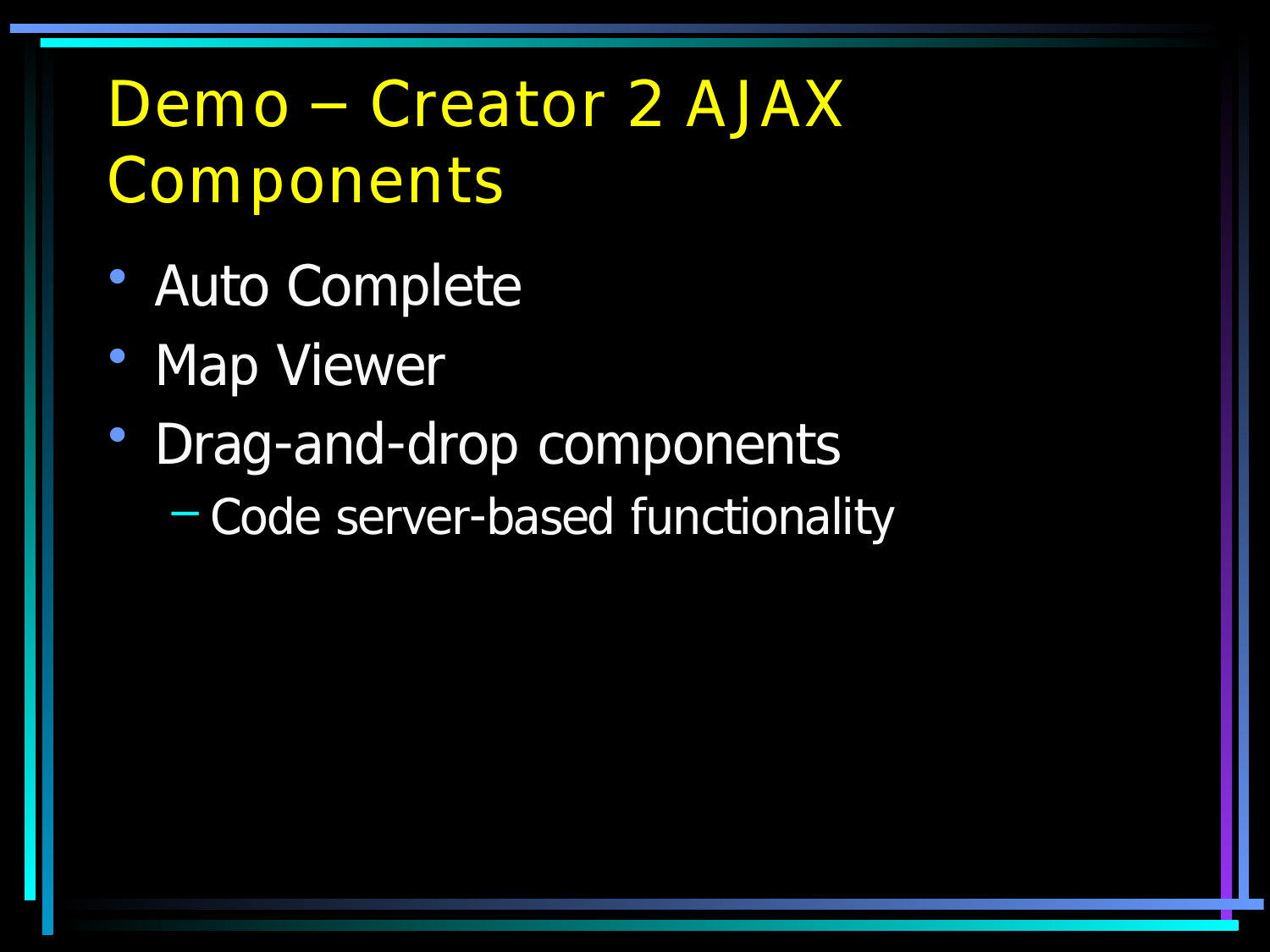

# Demo – Creator 2 AJAX Components
Auto Complete
Map Viewer
Drag-and-drop components
Code server-based functionality